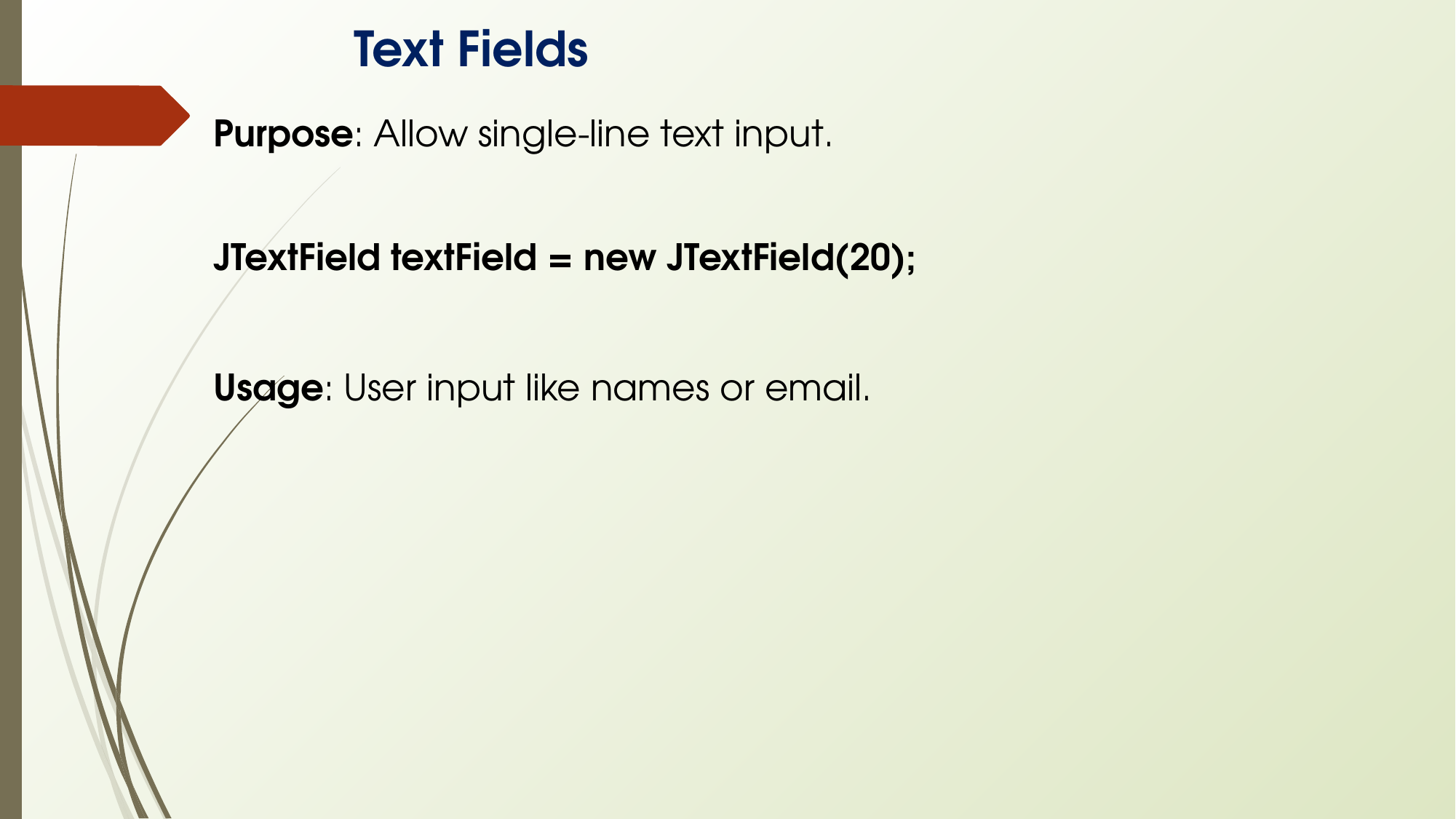

Text Fields

Purpose: Allow single-line text input.

JTextField textField = new JTextField(20);

Usage: User input like names or email.